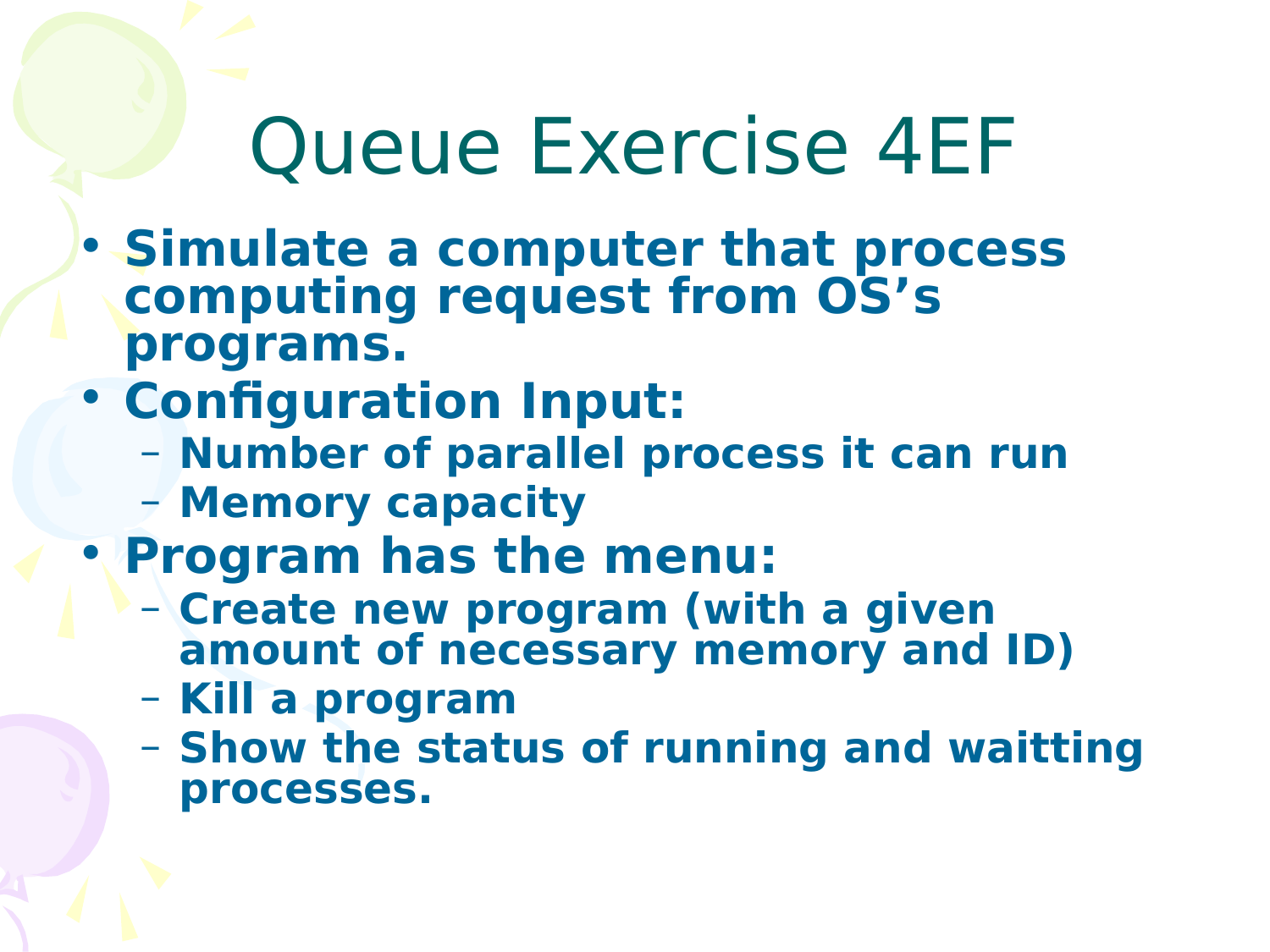

# Queue Exercise 4EF
Simulate a computer that process computing request from OS’s programs.
Configuration Input:
Number of parallel process it can run
Memory capacity
Program has the menu:
Create new program (with a given amount of necessary memory and ID)
Kill a program
Show the status of running and waitting processes.